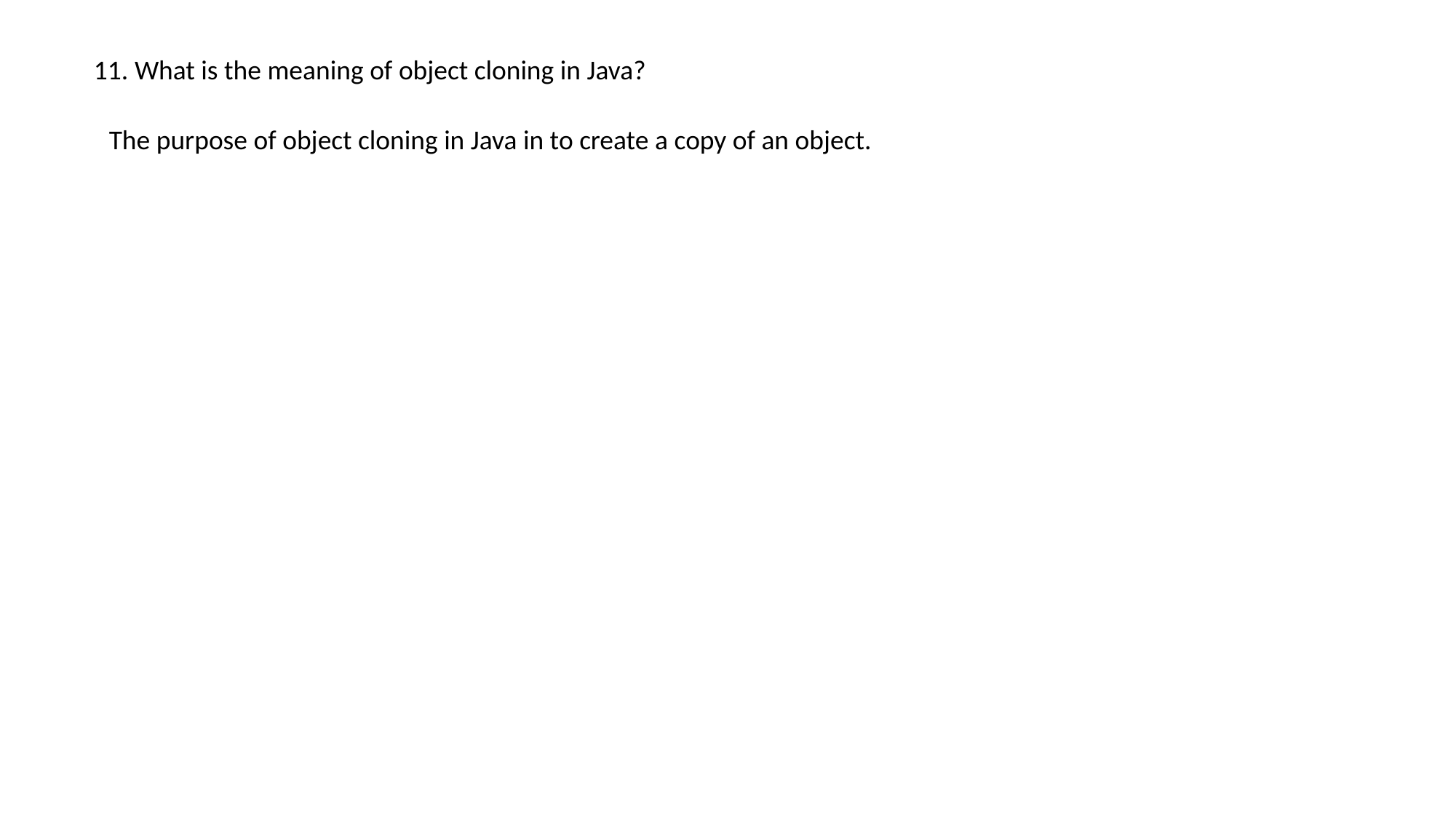

11. What is the meaning of object cloning in Java?
The purpose of object cloning in Java in to create a copy of an object.